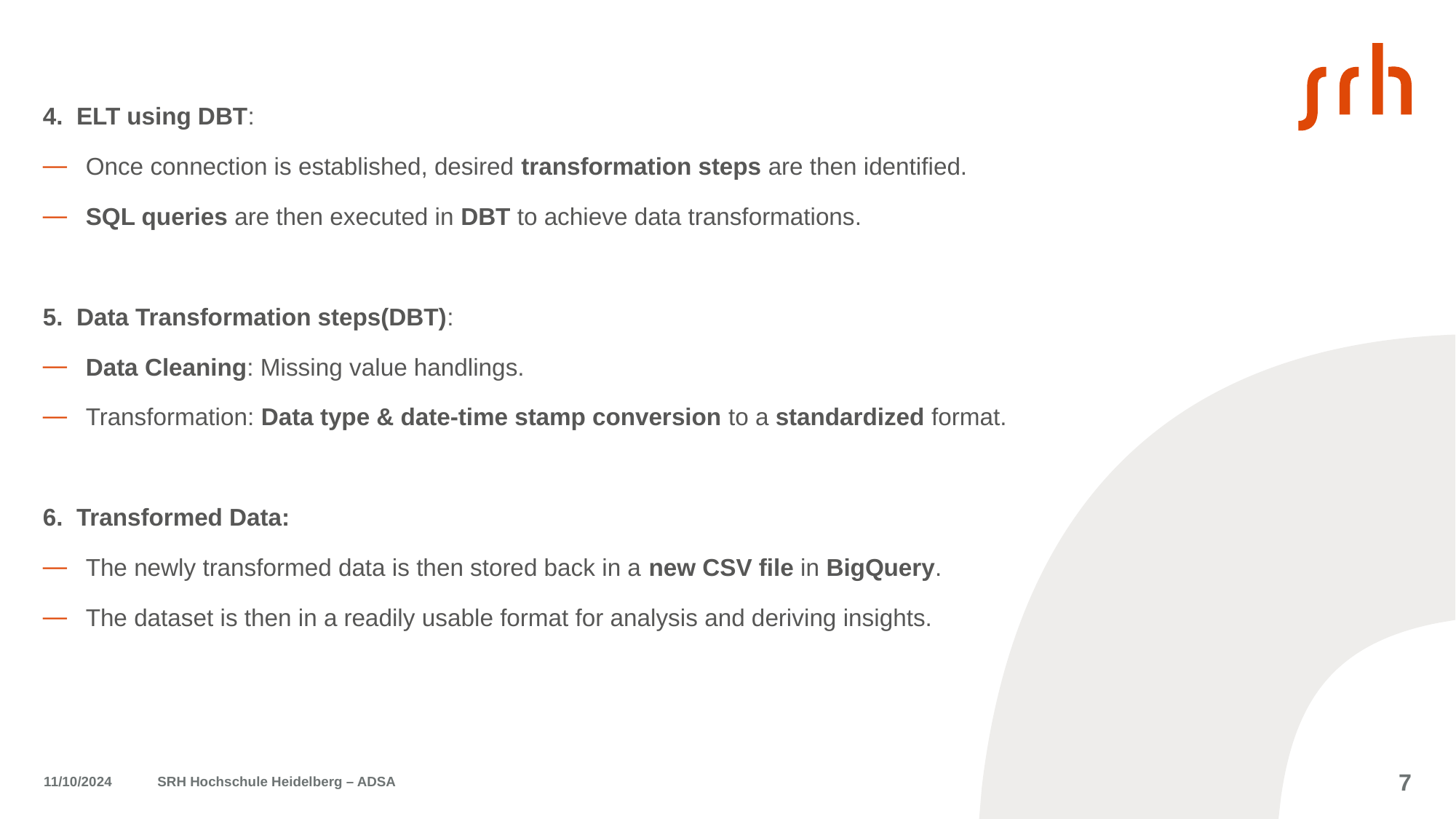

4.  ELT using DBT:
Once connection is established, desired transformation steps are then identified.
SQL queries are then executed in DBT to achieve data transformations.

5.  Data Transformation steps(DBT):
Data Cleaning: Missing value handlings.
Transformation: Data type & date-time stamp conversion to a standardized format.

6.  Transformed Data:
The newly transformed data is then stored back in a new CSV file in BigQuery.
The dataset is then in a readily usable format for analysis and deriving insights.
11/10/2024
SRH Hochschule Heidelberg – ADSA
7